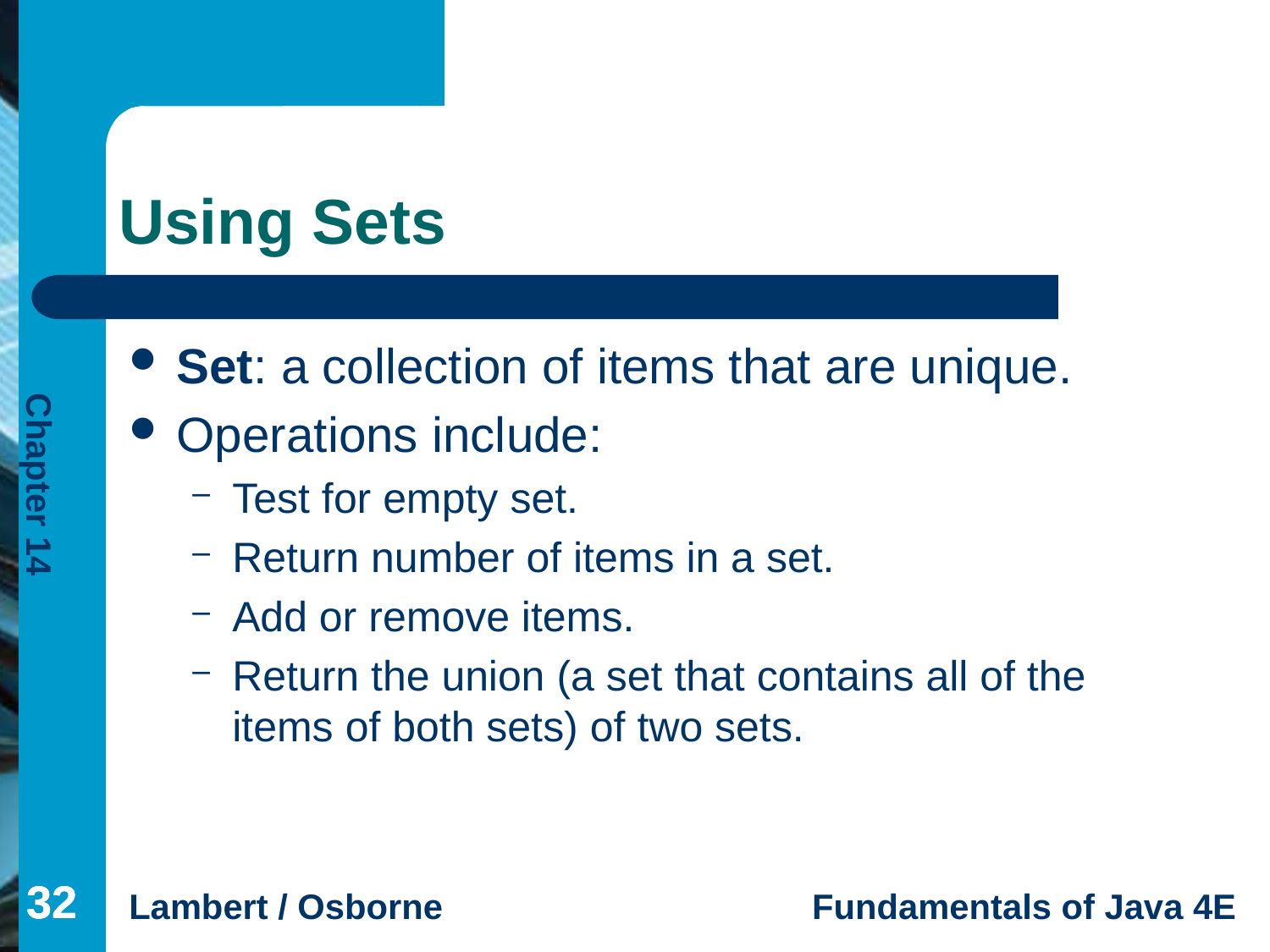

# Using Sets
Set: a collection of items that are unique.
Operations include:
Test for empty set.
Return number of items in a set.
Add or remove items.
Return the union (a set that contains all of the items of both sets) of two sets.

32
32
32